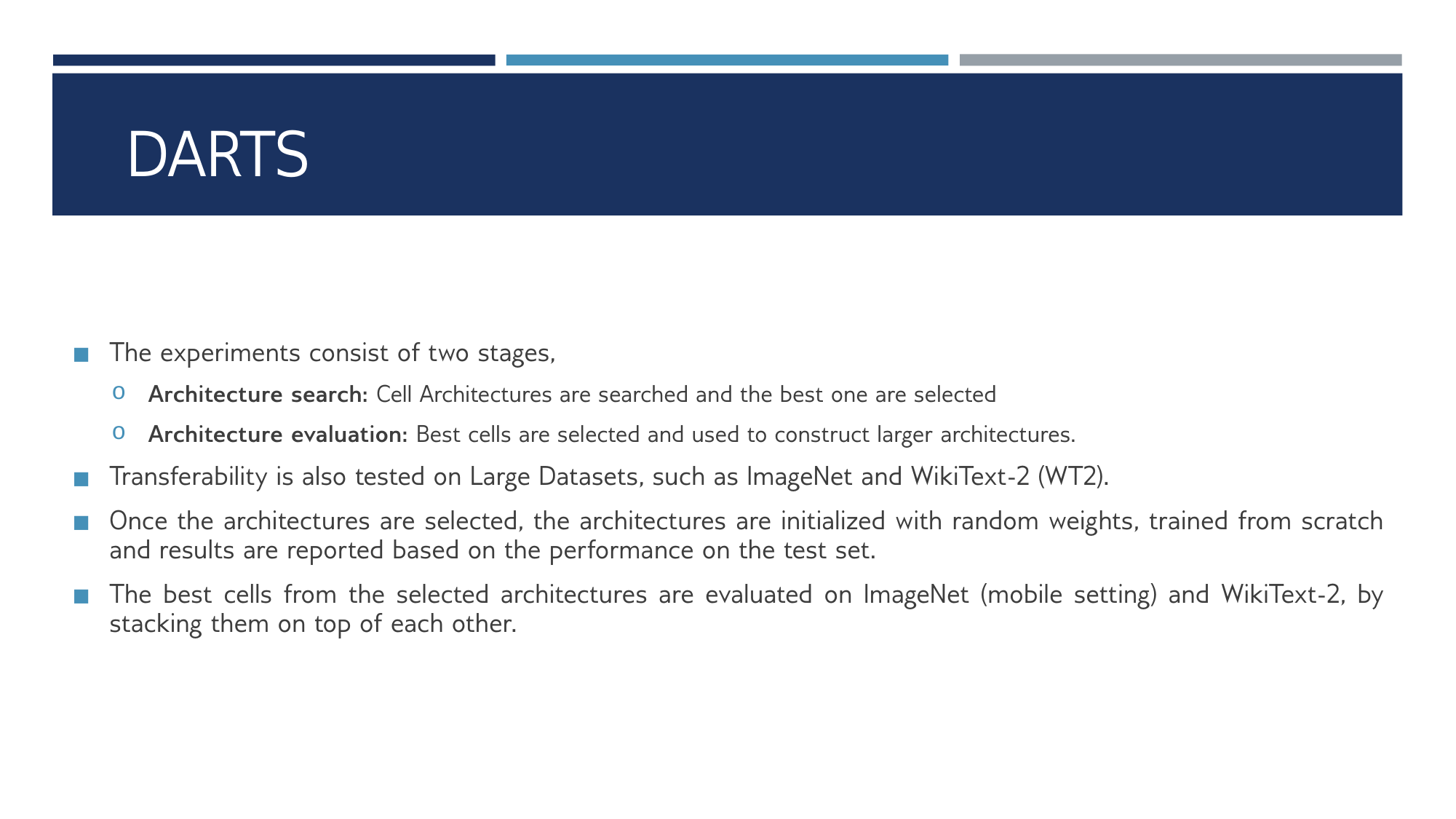

# DARTS
The experiments consist of two stages,
Architecture search: Cell Architectures are searched and the best one are selected
Architecture evaluation: Best cells are selected and used to construct larger architectures.
Transferability is also tested on Large Datasets, such as ImageNet and WikiText-2 (WT2).
Once the architectures are selected, the architectures are initialized with random weights, trained from scratch and results are reported based on the performance on the test set.
The best cells from the selected architectures are evaluated on ImageNet (mobile setting) and WikiText-2, by stacking them on top of each other.